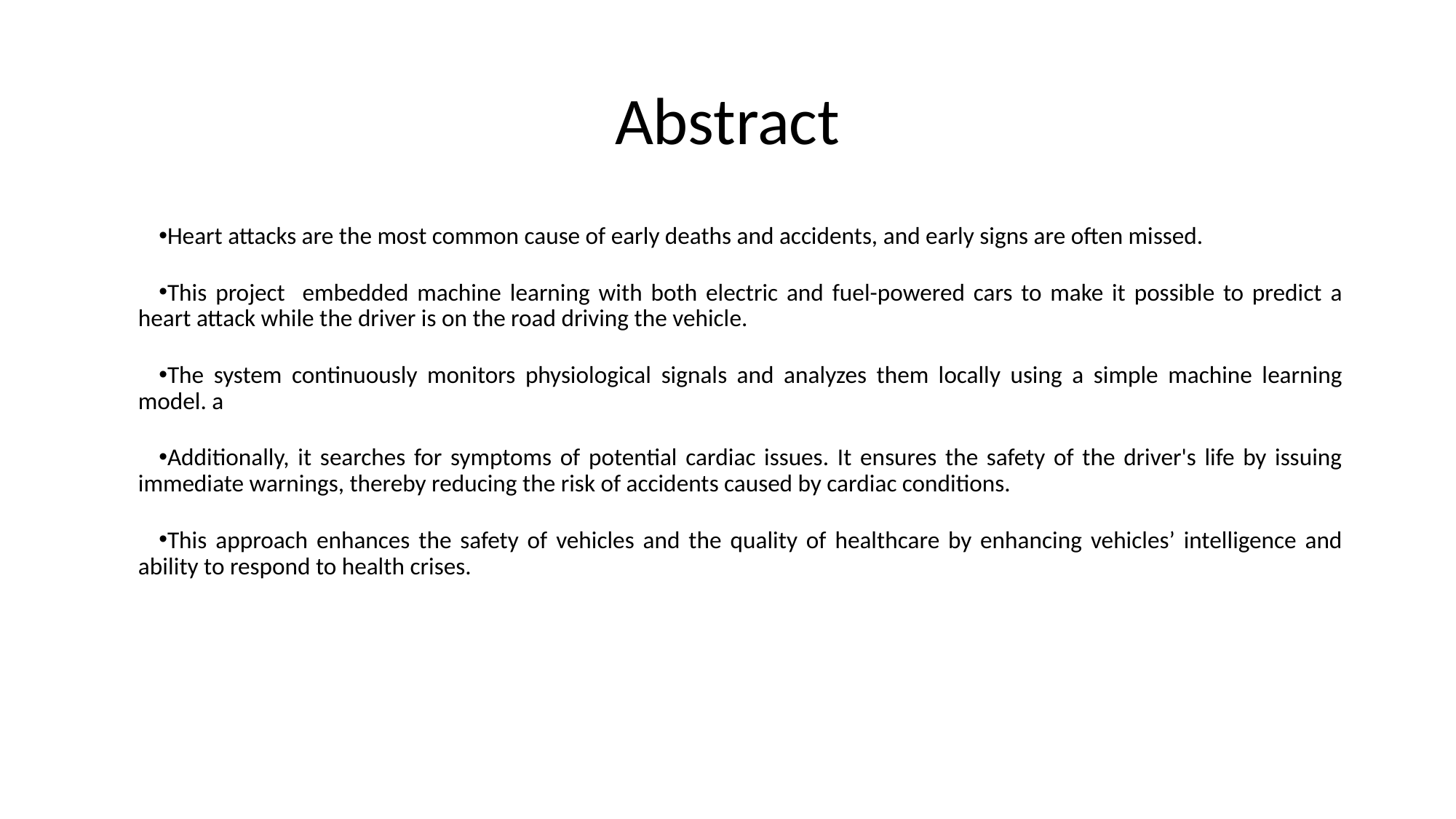

# Abstract
Heart attacks are the most common cause of early deaths and accidents, and early signs are often missed.
This project  embedded machine learning with both electric and fuel-powered cars to make it possible to predict a heart attack while the driver is on the road driving the vehicle.
The system continuously monitors physiological signals and analyzes them locally using a simple machine learning model. a
Additionally, it searches for symptoms of potential cardiac issues. It ensures the safety of the driver's life by issuing immediate warnings, thereby reducing the risk of accidents caused by cardiac conditions.
This approach enhances the safety of vehicles and the quality of healthcare by enhancing vehicles’ intelligence and ability to respond to health crises.